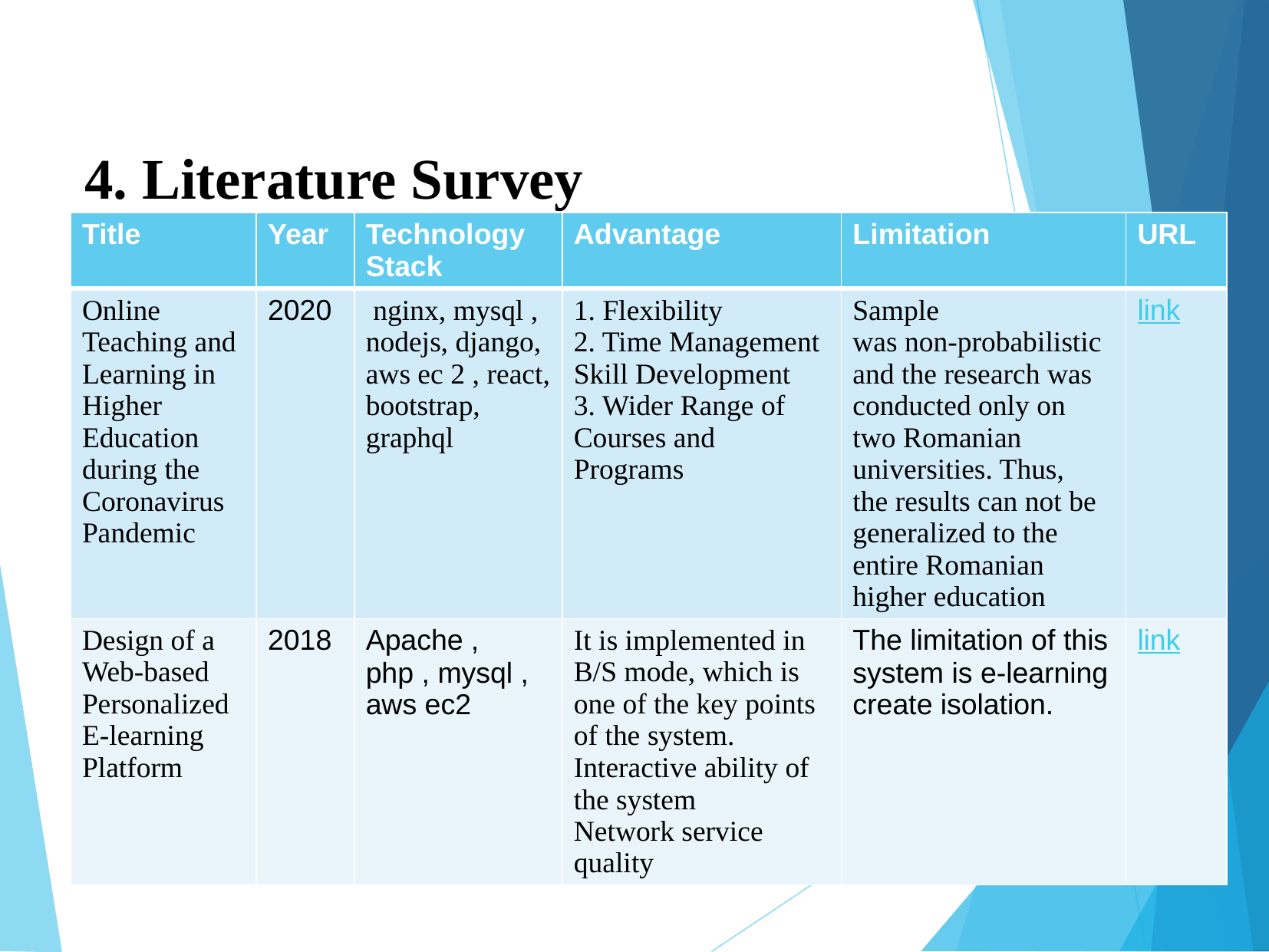

# 4. Literature Survey
| Title | Year | Technology Stack | Advantage | Limitation | URL |
| --- | --- | --- | --- | --- | --- |
| Online Teaching and Learning in Higher Education during the Coronavirus Pandemic | 2020 | nginx, mysql , nodejs, django, aws ec 2 , react, bootstrap, graphql | 1. Flexibility 2. Time Management Skill Development 3. Wider Range of Courses and Programs | Sample was non-probabilistic and the research was conducted only on two Romanian universities. Thus, the results can not be generalized to the entire Romanian higher education | link |
| Design of a Web-based Personalized E-learning Platform | 2018 | Apache , php , mysql , aws ec2 | It is implemented in B/S mode, which is one of the key points of the system. Interactive ability of the system Network service quality | The limitation of this system is e-learning create isolation. | link |